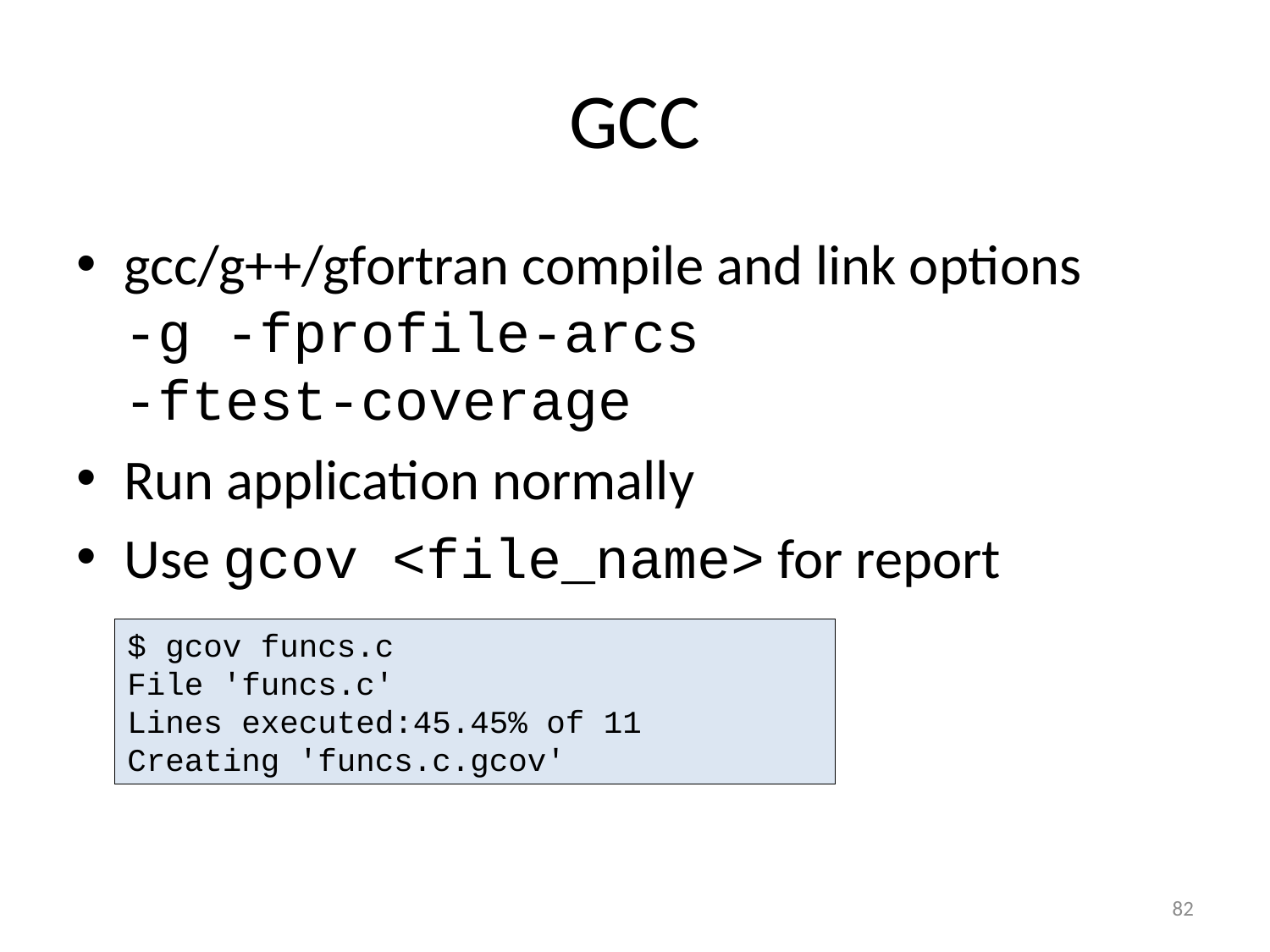

# GCC
gcc/g++/gfortran compile and link options
-g -fprofile-arcs
-ftest-coverage
Run application normally
Use gcov <file_name> for report

$ gcov funcs.c
File 'funcs.c'
Lines executed:45.45% of 11
Creating 'funcs.c.gcov'
82